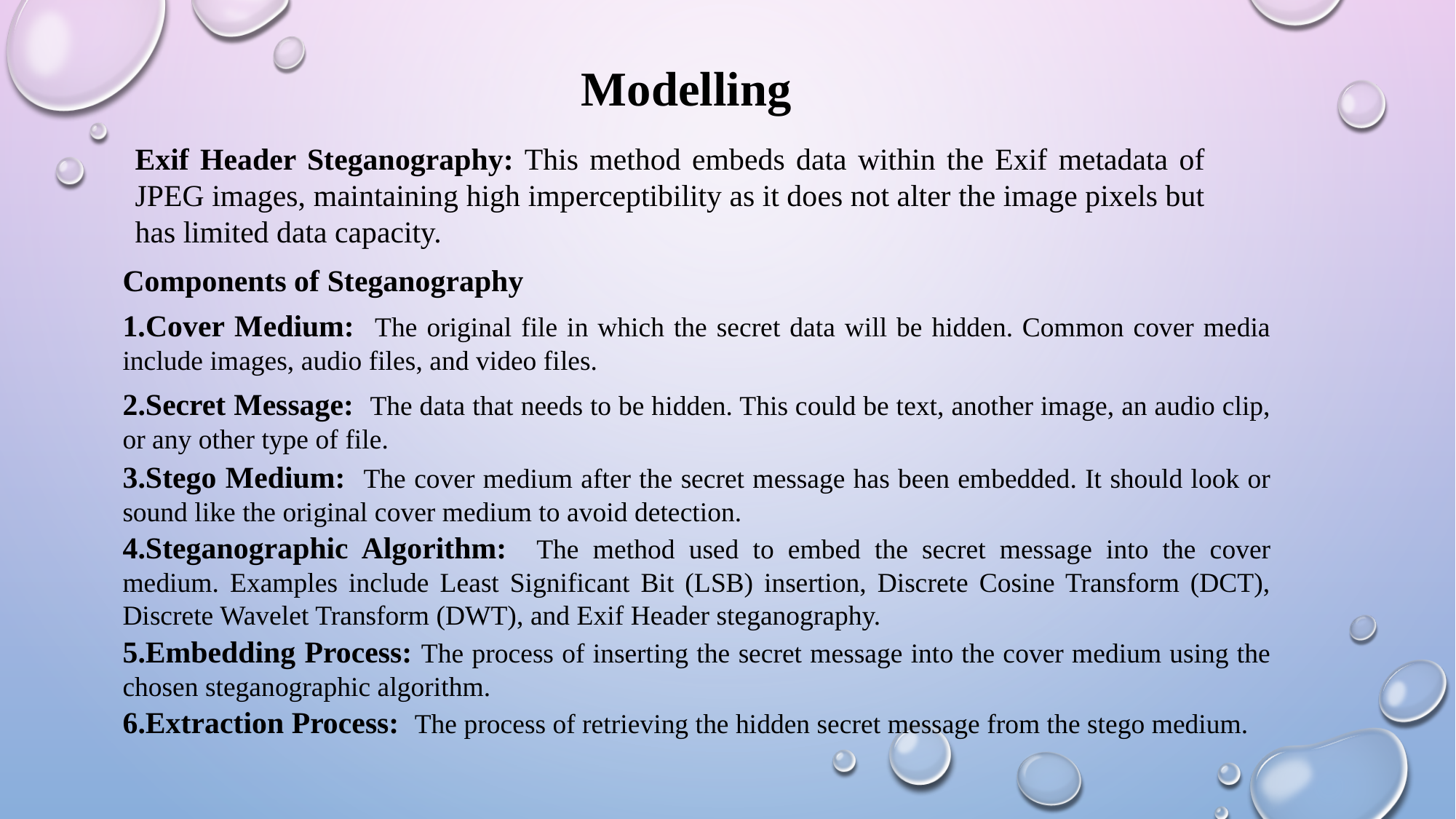

Modelling
Exif Header Steganography: This method embeds data within the Exif metadata of JPEG images, maintaining high imperceptibility as it does not alter the image pixels but has limited data capacity.
Components of Steganography

Cover Medium:  The original file in which the secret data will be hidden. Common cover media include images, audio files, and video files.

2.Secret Message:  The data that needs to be hidden. This could be text, another image, an audio clip, or any other type of file.

3.Stego Medium:  The cover medium after the secret message has been embedded. It should look or sound like the original cover medium to avoid detection.

4.Steganographic Algorithm:  The method used to embed the secret message into the cover medium. Examples include Least Significant Bit (LSB) insertion, Discrete Cosine Transform (DCT), Discrete Wavelet Transform (DWT), and Exif Header steganography.

5.Embedding Process: The process of inserting the secret message into the cover medium using the chosen steganographic algorithm.

6.Extraction Process:  The process of retrieving the hidden secret message from the stego medium.